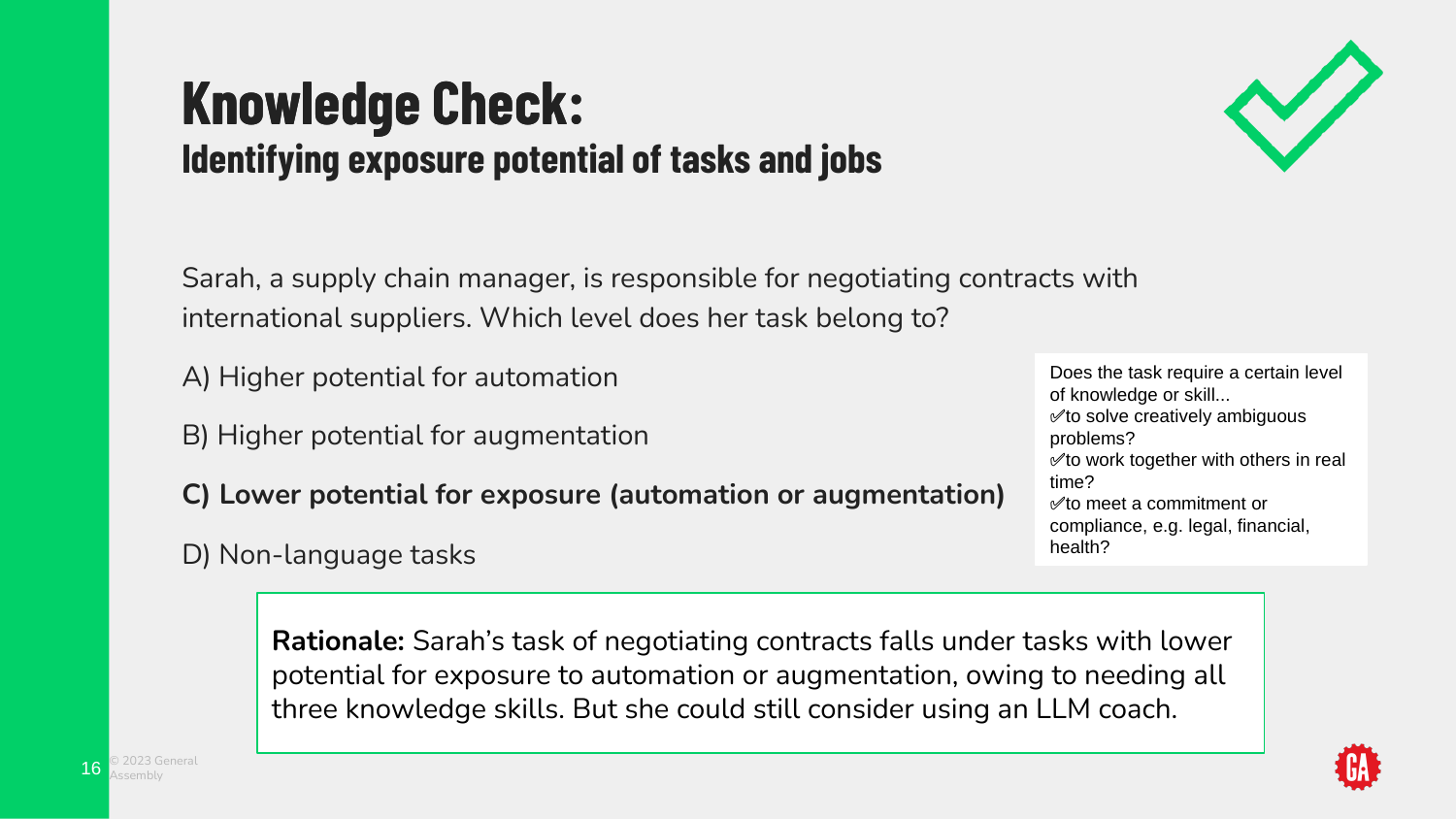

Knowledge Check:
Identifying exposure potential of tasks and jobs
Sarah, a supply chain manager, is responsible for negotiating contracts with international suppliers. Which level does her task belong to?
A) Higher potential for automation
B) Higher potential for augmentation
C) Lower potential for exposure (automation or augmentation)
D) Non-language tasks
Does the task require a certain level of knowledge or skill...
✅to solve creatively ambiguous problems?
✅to work together with others in real time?
✅to meet a commitment or compliance, e.g. legal, financial, health?
Rationale: Sarah’s task of negotiating contracts falls under tasks with lower potential for exposure to automation or augmentation, owing to needing all three knowledge skills. But she could still consider using an LLM coach.
16